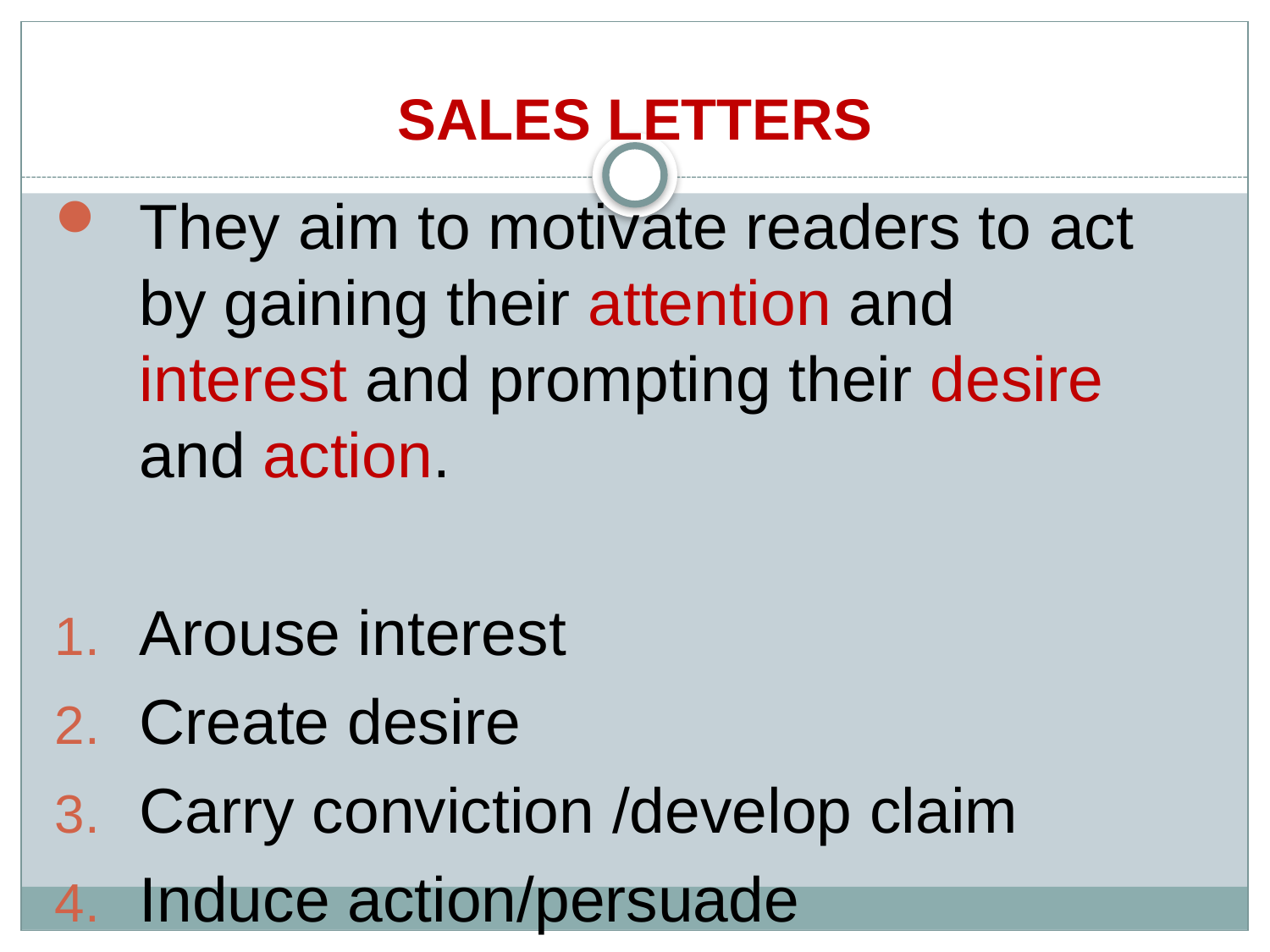

# SALES LETTERS
They aim to motivate readers to act by gaining their attention and interest and prompting their desire and action.

Arouse interest
Create desire
Carry conviction /develop claim
Induce action/persuade